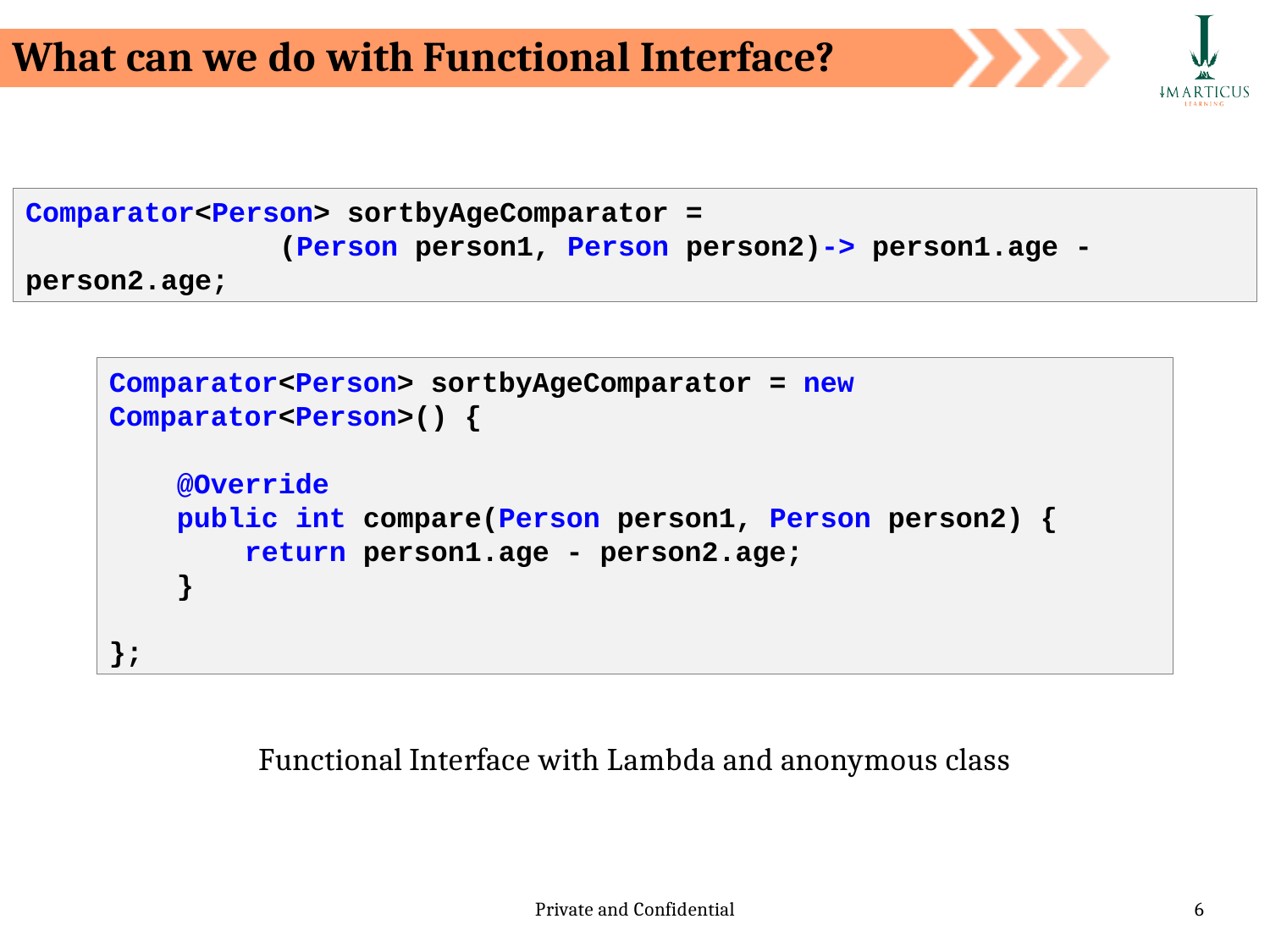

What can we do with Functional Interface?
Comparator<Person> sortbyAgeComparator =
		(Person person1, Person person2)-> person1.age - person2.age;
Comparator<Person> sortbyAgeComparator = new Comparator<Person>() {
    @Override
    public int compare(Person person1, Person person2) {
        return person1.age - person2.age;
    }
};
Functional Interface with Lambda and anonymous class